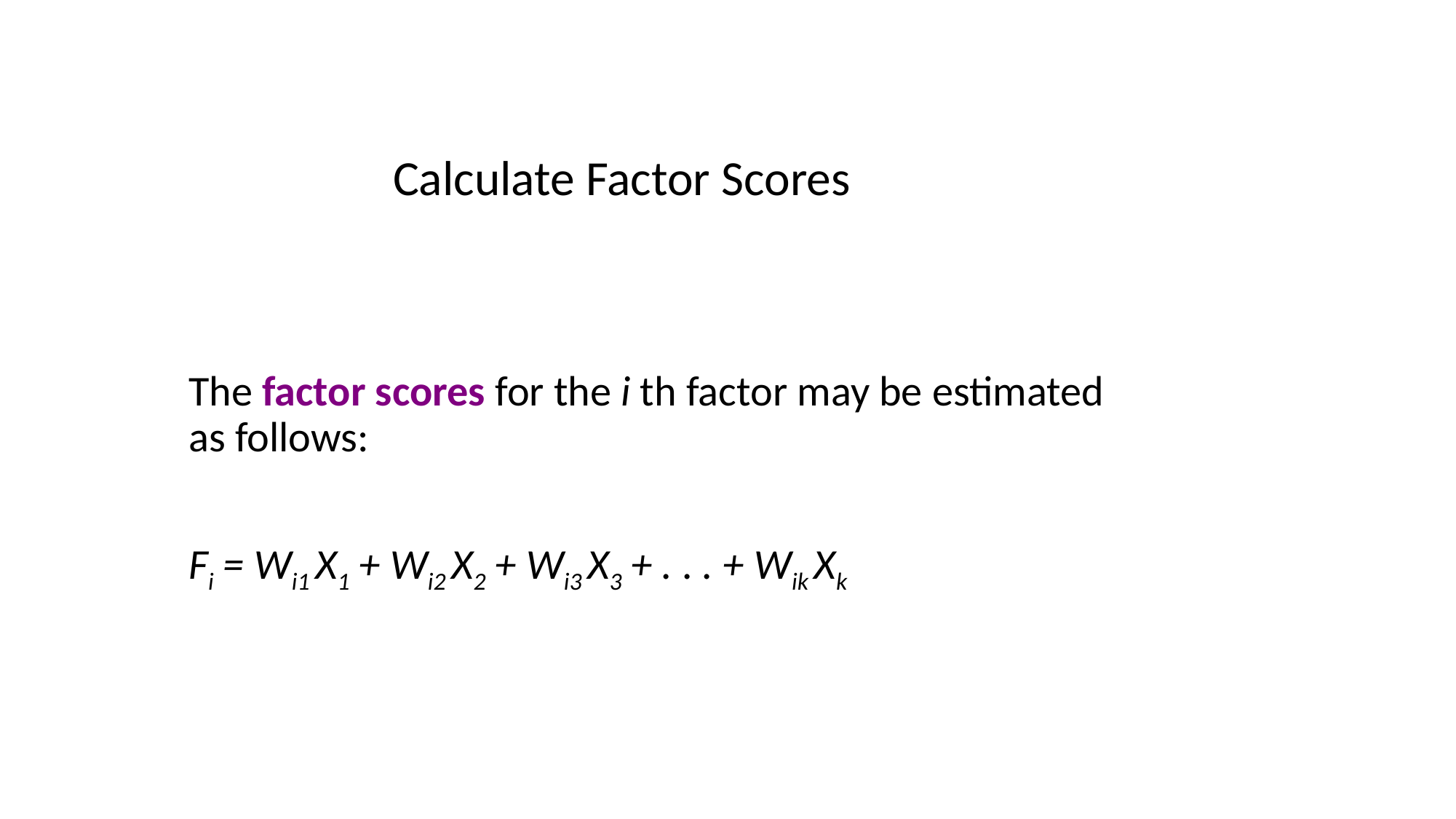

# Calculate Factor Scores
The factor scores for the i th factor may be estimated as follows:

Fi = Wi1 X1 + Wi2 X2 + Wi3 X3 + . . . + Wik Xk